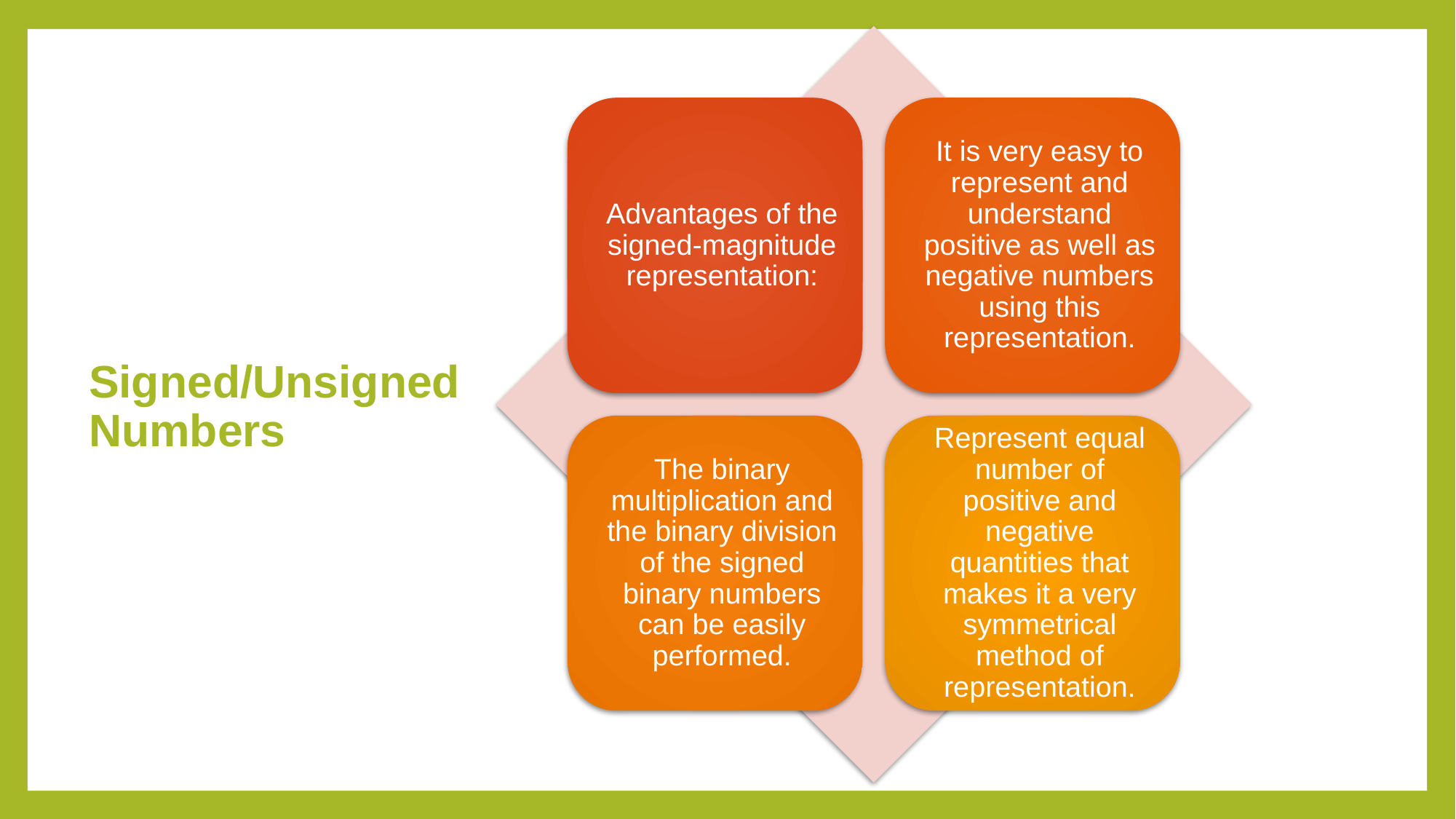

Advantages of the signed-magnitude representation:
It is very easy to represent and understand positive as well as negative numbers using this representation.
The binary multiplication and the binary division of the signed binary numbers can be easily performed.
Represent equal number of positive and negative quantities that makes it a very symmetrical method of representation.
# Signed/Unsigned Numbers